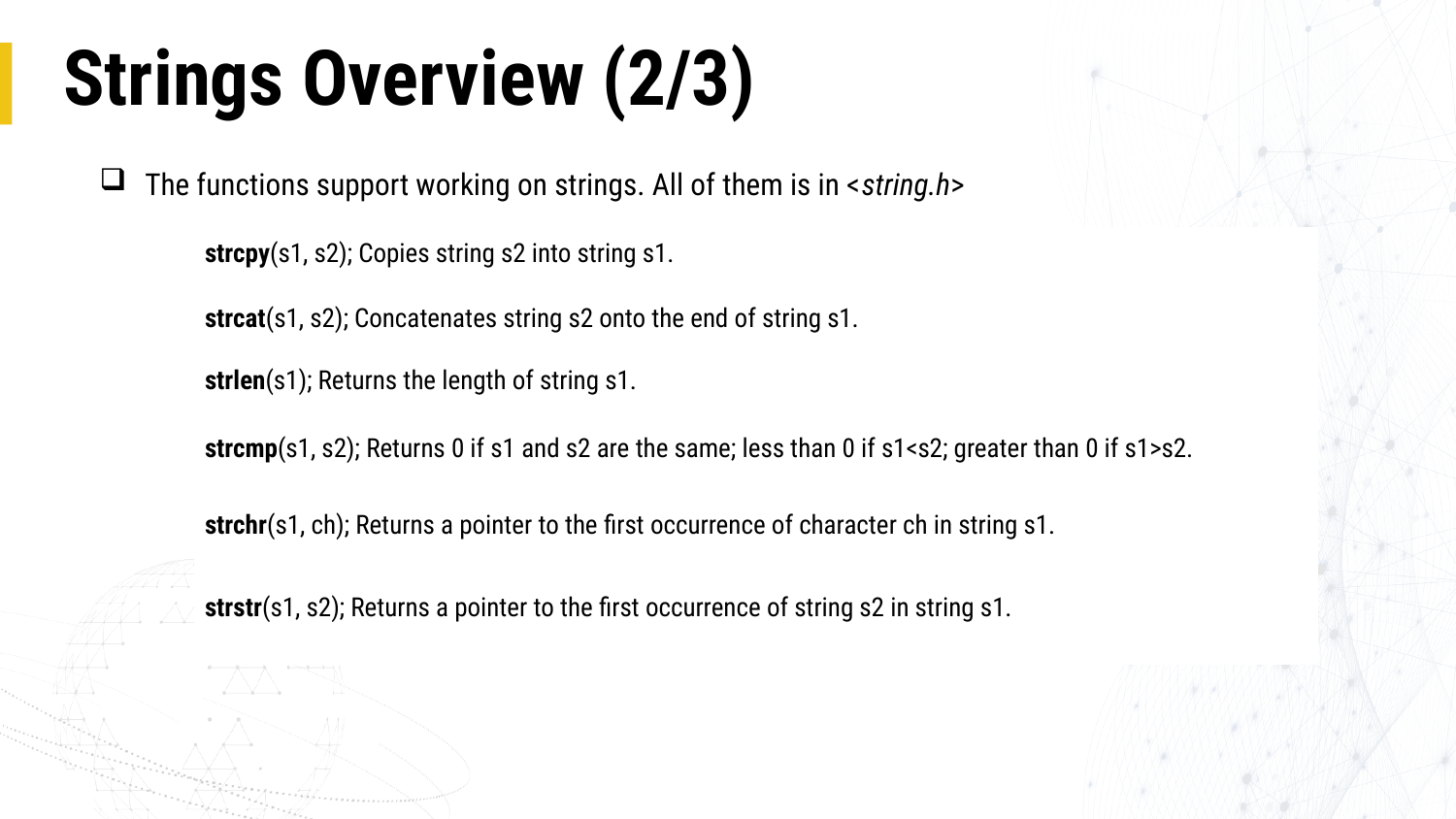

# Strings Overview (2/3)
The functions support working on strings. All of them is in <string.h>
| strcpy(s1, s2); Copies string s2 into string s1. |
| --- |
| strcat(s1, s2); Concatenates string s2 onto the end of string s1. |
| strlen(s1); Returns the length of string s1. |
| strcmp(s1, s2); Returns 0 if s1 and s2 are the same; less than 0 if s1<s2; greater than 0 if s1>s2. |
| strchr(s1, ch); Returns a pointer to the first occurrence of character ch in string s1. |
| strstr(s1, s2); Returns a pointer to the first occurrence of string s2 in string s1. |